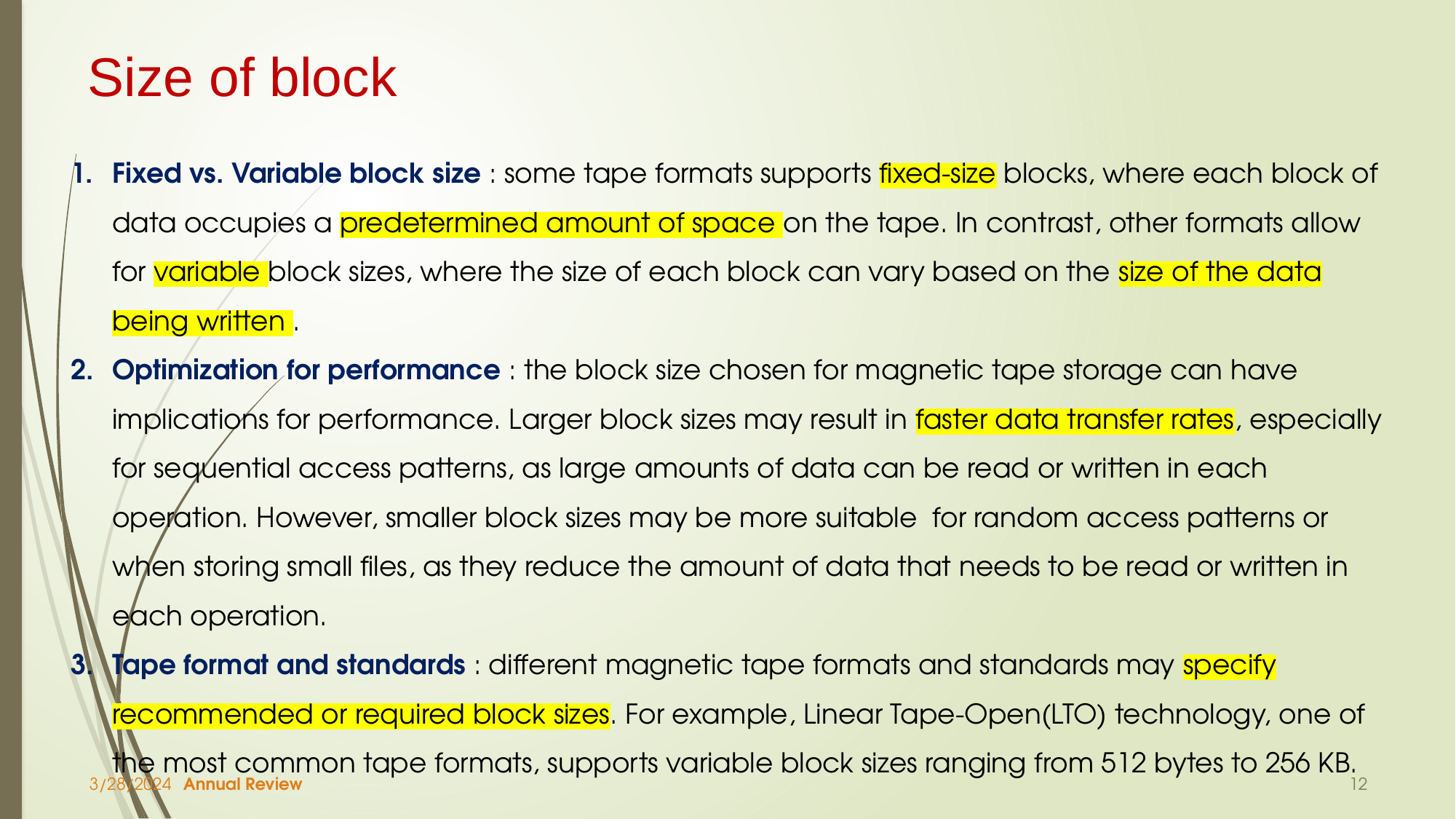

# Size of block
Fixed vs. Variable block size : some tape formats supports fixed-size blocks, where each block of data occupies a predetermined amount of space on the tape. In contrast, other formats allow for variable block sizes, where the size of each block can vary based on the size of the data being written .
Optimization for performance : the block size chosen for magnetic tape storage can have implications for performance. Larger block sizes may result in faster data transfer rates, especially for sequential access patterns, as large amounts of data can be read or written in each operation. However, smaller block sizes may be more suitable  for random access patterns or when storing small files, as they reduce the amount of data that needs to be read or written in each operation.
Tape format and standards : different magnetic tape formats and standards may specify recommended or required block sizes. For example, Linear Tape-Open(LTO) technology, one of the most common tape formats, supports variable block sizes ranging from 512 bytes to 256 KB.